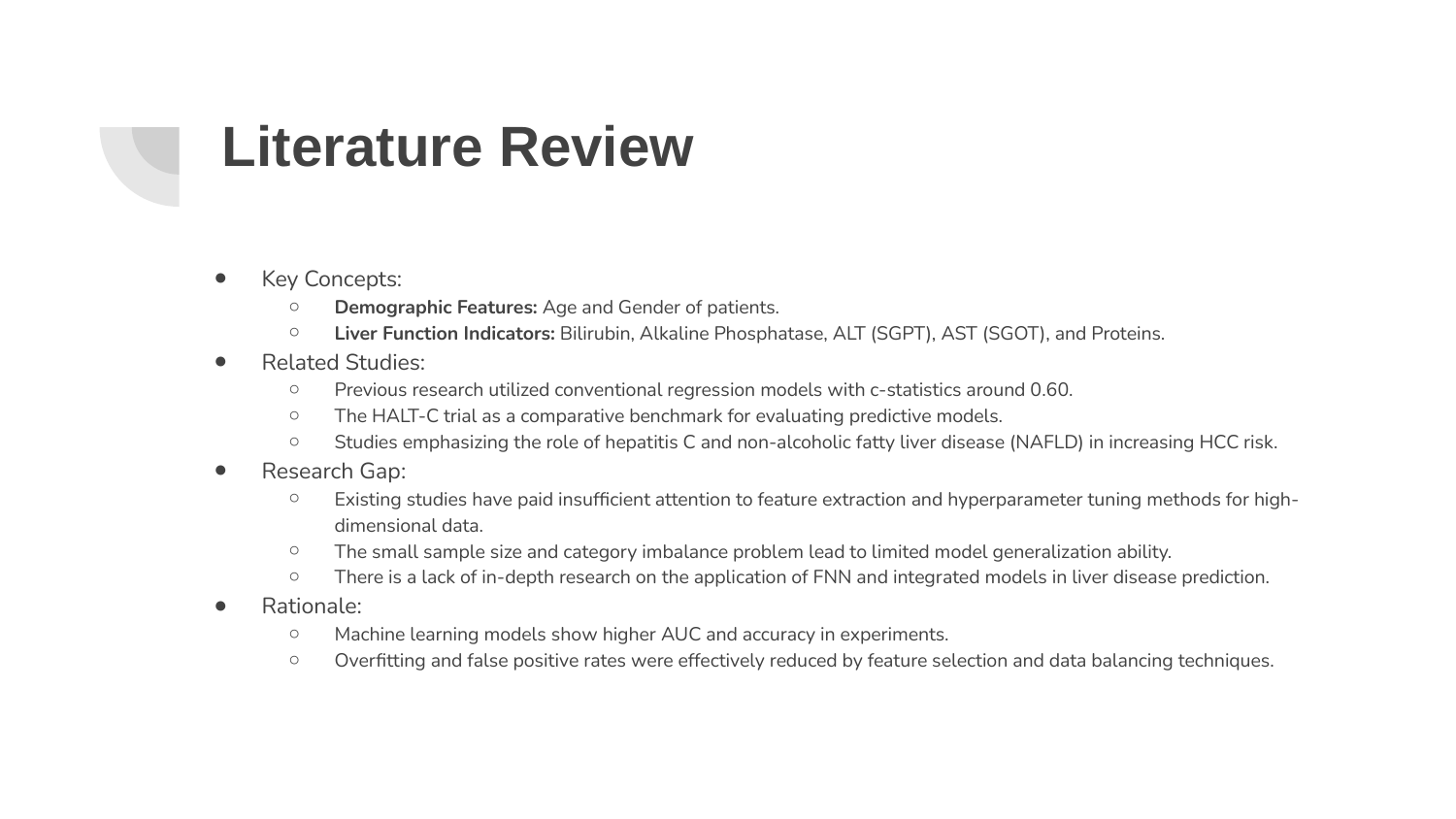

# Literature Review
Key Concepts:
Demographic Features: Age and Gender of patients.
Liver Function Indicators: Bilirubin, Alkaline Phosphatase, ALT (SGPT), AST (SGOT), and Proteins.
Related Studies:
Previous research utilized conventional regression models with c-statistics around 0.60.
The HALT-C trial as a comparative benchmark for evaluating predictive models.
Studies emphasizing the role of hepatitis C and non-alcoholic fatty liver disease (NAFLD) in increasing HCC risk.
Research Gap:
Existing studies have paid insufficient attention to feature extraction and hyperparameter tuning methods for high-dimensional data.
The small sample size and category imbalance problem lead to limited model generalization ability.
There is a lack of in-depth research on the application of FNN and integrated models in liver disease prediction.
Rationale:
Machine learning models show higher AUC and accuracy in experiments.
Overfitting and false positive rates were effectively reduced by feature selection and data balancing techniques.